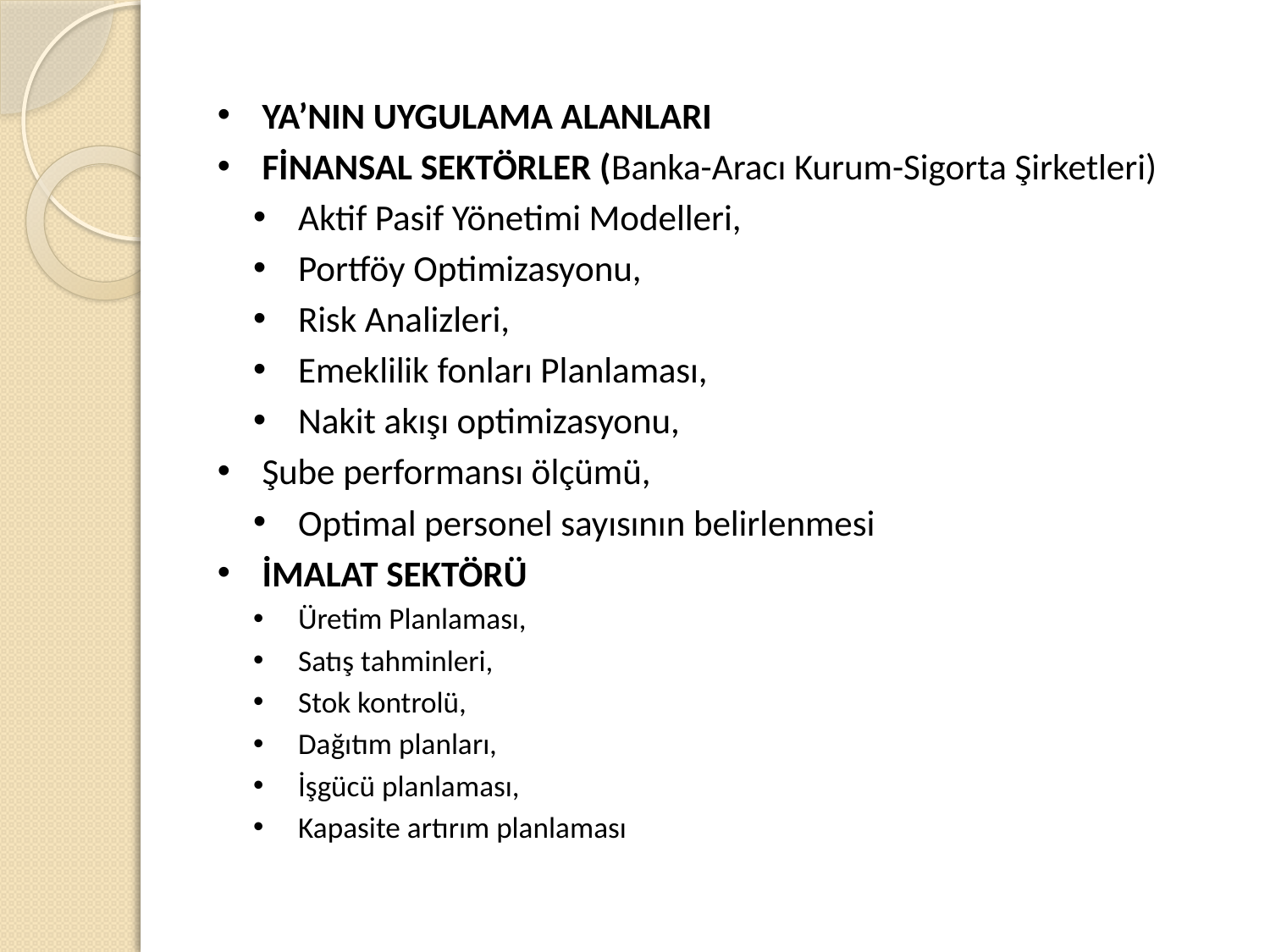

YA’NIN UYGULAMA ALANLARI
FİNANSAL SEKTÖRLER (Banka-Aracı Kurum-Sigorta Şirketleri)
Aktif Pasif Yönetimi Modelleri,
Portföy Optimizasyonu,
Risk Analizleri,
Emeklilik fonları Planlaması,
Nakit akışı optimizasyonu,
Şube performansı ölçümü,
Optimal personel sayısının belirlenmesi
İMALAT SEKTÖRÜ
Üretim Planlaması,
Satış tahminleri,
Stok kontrolü,
Dağıtım planları,
İşgücü planlaması,
Kapasite artırım planlaması